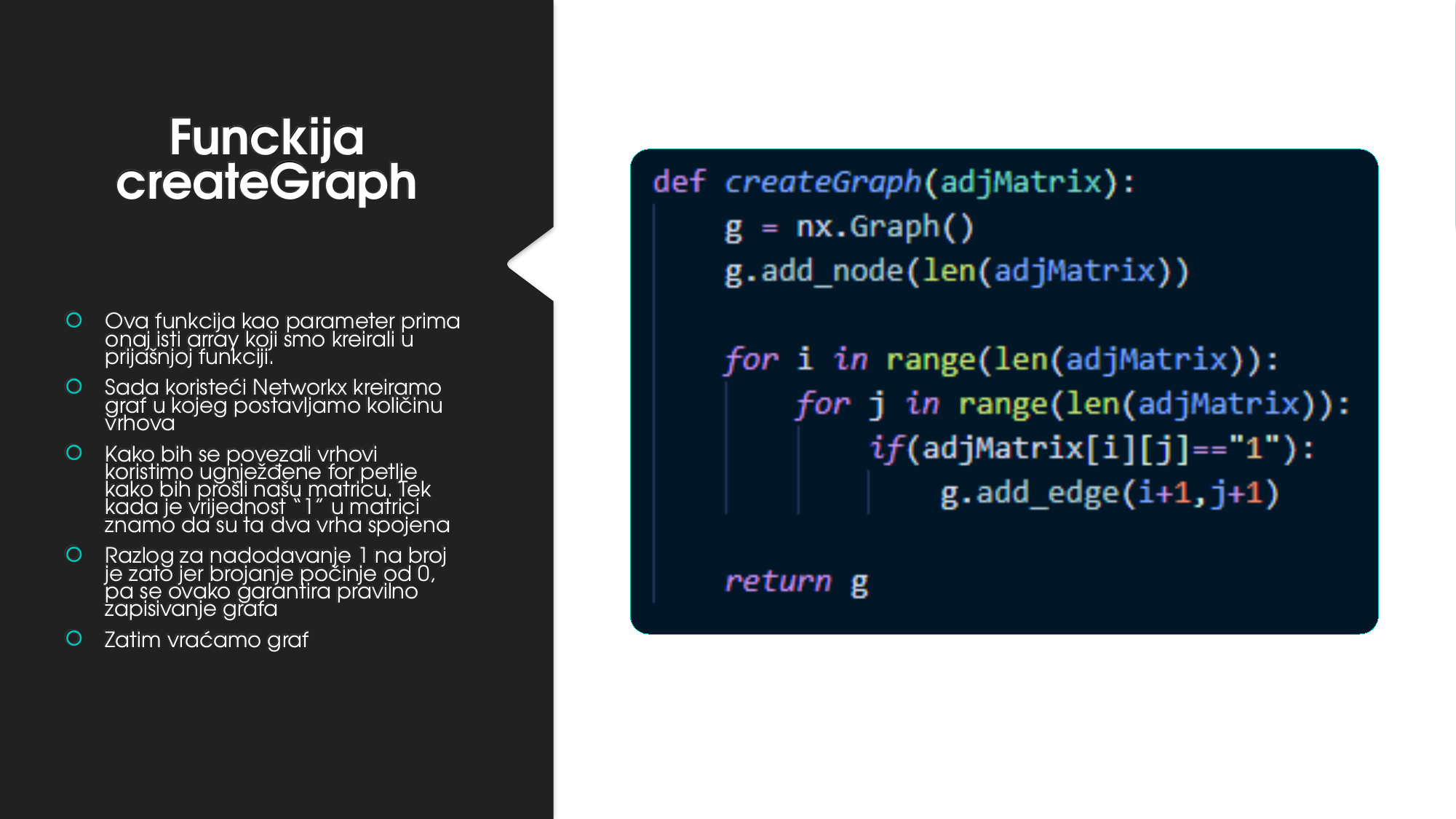

Funckija createGraph

Ova funkcija kao parameter prima onaj isti array koji smo kreirali u prijašnjoj funkciji.
Sada koristeći Networkx kreiramo graf u kojeg postavljamo količinu vrhova
Kako bih se povezali vrhovi koristimo ugnježđene for petlje kako bih prošli našu matricu. Tek kada je vrijednost “1” u matrici znamo da su ta dva vrha spojena
Razlog za nadodavanje 1 na broj je zato jer brojanje počinje od 0, pa se ovako garantira pravilno zapisivanje grafa
Zatim vraćamo graf